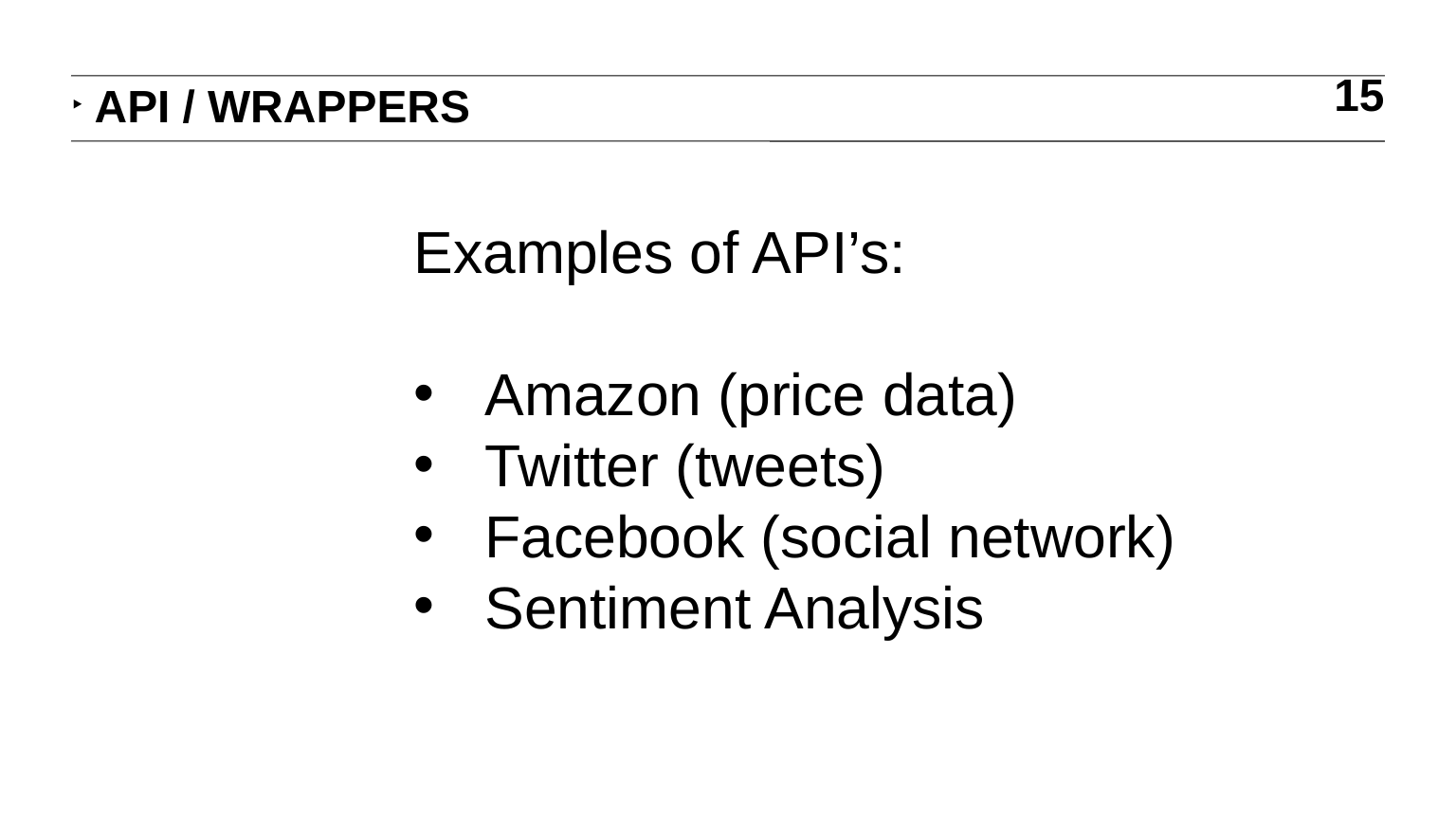

15
API / Wrappers
Examples of API’s:

Amazon (price data)
Twitter (tweets)
Facebook (social network)
Sentiment Analysis